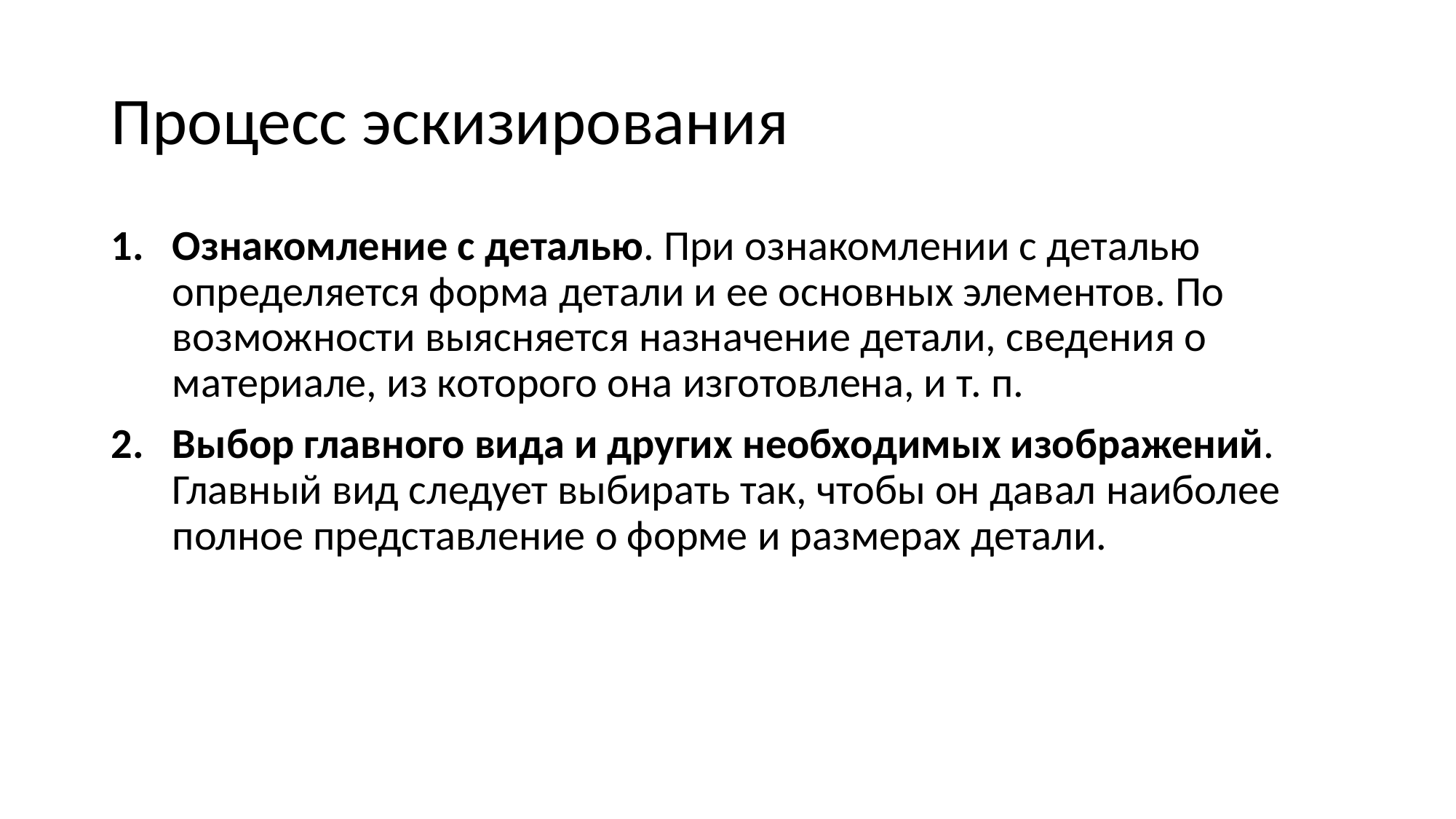

# Процесс эскизирования
Ознакомление с деталью. При ознакомлении с деталью определяется форма детали и ее основных элементов. По возможности выясняется назначение детали, сведения о материале, из которого она изготовлена, и т. п.
Выбор главного вида и других необходимых изображений. Главный вид следует выбирать так, чтобы он давал наиболее полное представление о форме и размерах детали.